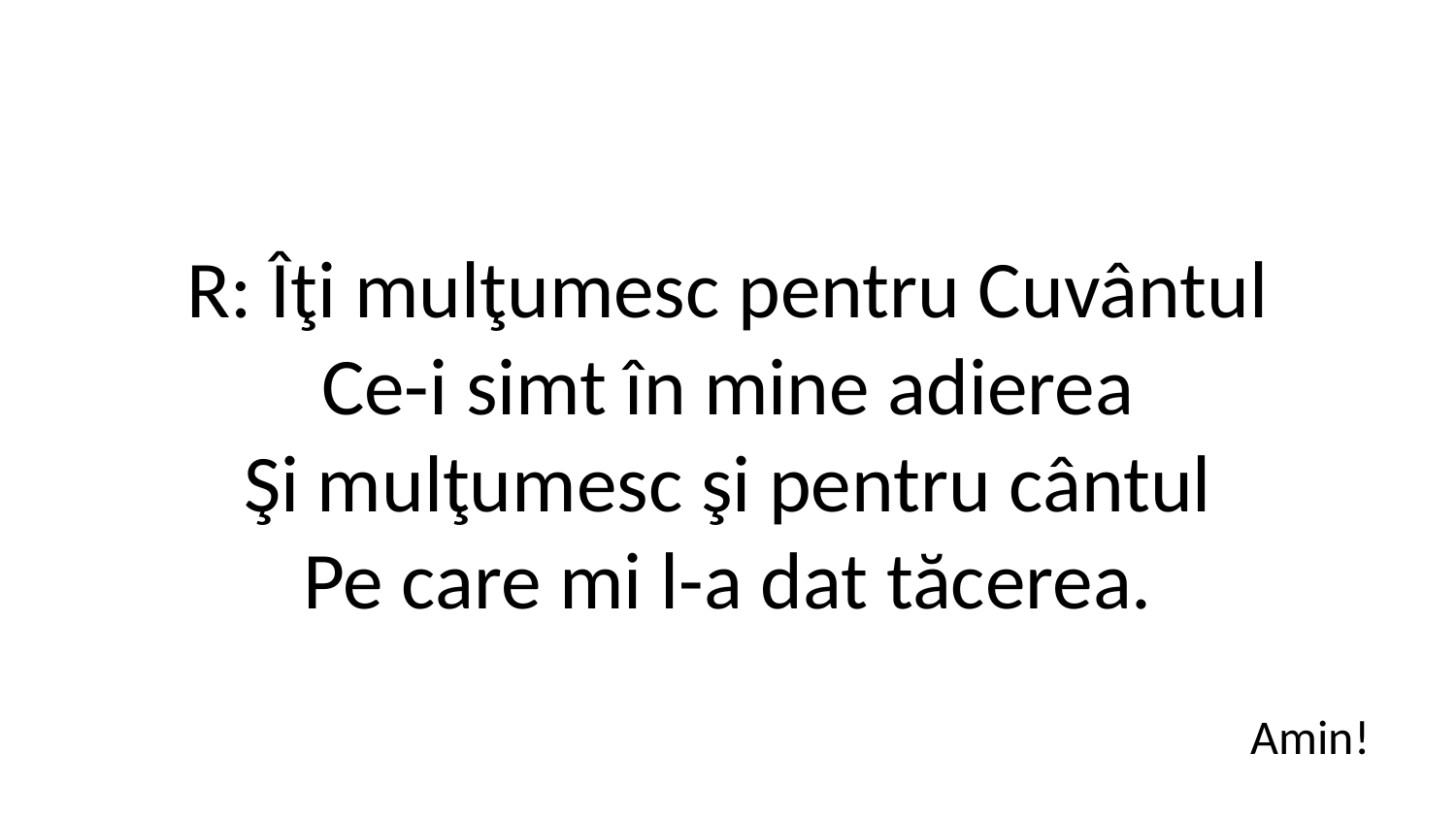

R: Îţi mulţumesc pentru Cuvântul
Ce-­i simt în mine adierea
Şi mulţumesc şi pentru cântul
Pe care mi l­-a dat tăcerea.

Amin!